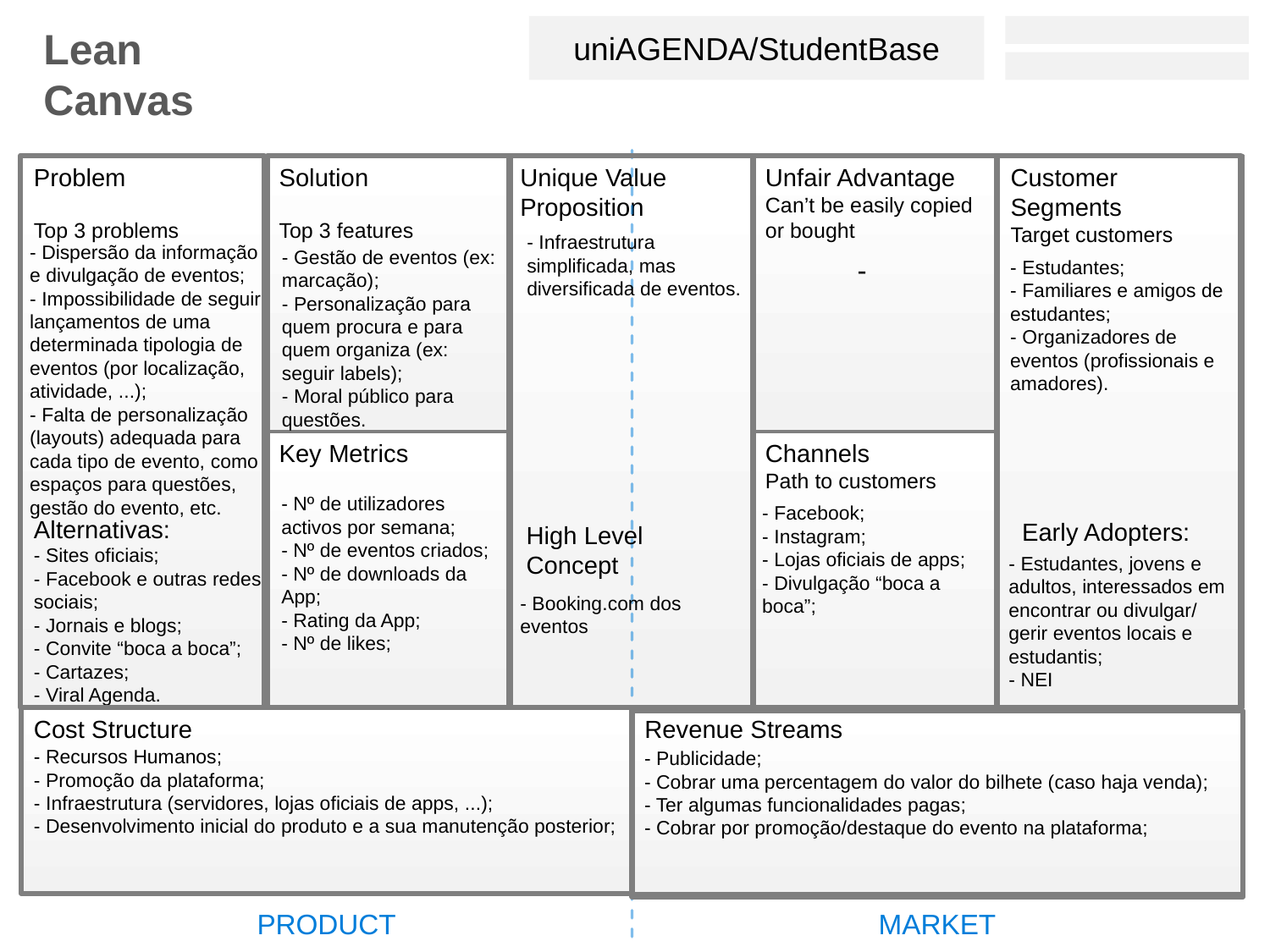

uniAGENDA/StudentBase

Lean Canvas

Problem

Top 3 problems
Solution

Top 3 features

Unique Value Proposition

Unfair Advantage
Can’t be easily copied or bought

Customer Segments
Target customers
- Infraestrutura simplificada, mas diversificada de eventos.
- Dispersão da informação e divulgação de eventos;
- Impossibilidade de seguir lançamentos de uma determinada tipologia de eventos (por localização, atividade, ...);
- Falta de personalização (layouts) adequada para cada tipo de evento, como espaços para questões, gestão do evento, etc.
- Gestão de eventos (ex: marcação);
- Personalização para quem procura e para quem organiza (ex: seguir labels);
- Moral público para questões.

-
- Estudantes;
- Familiares e amigos de estudantes;
- Organizadores de eventos (profissionais e amadores).
Key Metrics
Channels
Path to customers
- Nº de utilizadores activos por semana;
- Nº de eventos criados;
- Nº de downloads da App;
- Rating da App;
- Nº de likes;
- Facebook;
- Instagram;
- Lojas oficiais de apps;
- Divulgação “boca a boca”;

Alternativas:
- Sites oficiais;
- Facebook e outras redes sociais;
- Jornais e blogs;
- Convite “boca a boca”;
- Cartazes;
- Viral Agenda.
Early Adopters:
High Level Concept

- Estudantes, jovens e adultos, interessados em encontrar ou divulgar/ gerir eventos locais e estudantis;
- NEI
- Booking.com dos eventos

Cost Structure

Revenue Streams

- Recursos Humanos;
- Promoção da plataforma;
- Infraestrutura (servidores, lojas oficiais de apps, ...);
- Desenvolvimento inicial do produto e a sua manutenção posterior;

- Publicidade;
- Cobrar uma percentagem do valor do bilhete (caso haja venda);
- Ter algumas funcionalidades pagas;
- Cobrar por promoção/destaque do evento na plataforma;
PRODUCT
MARKET